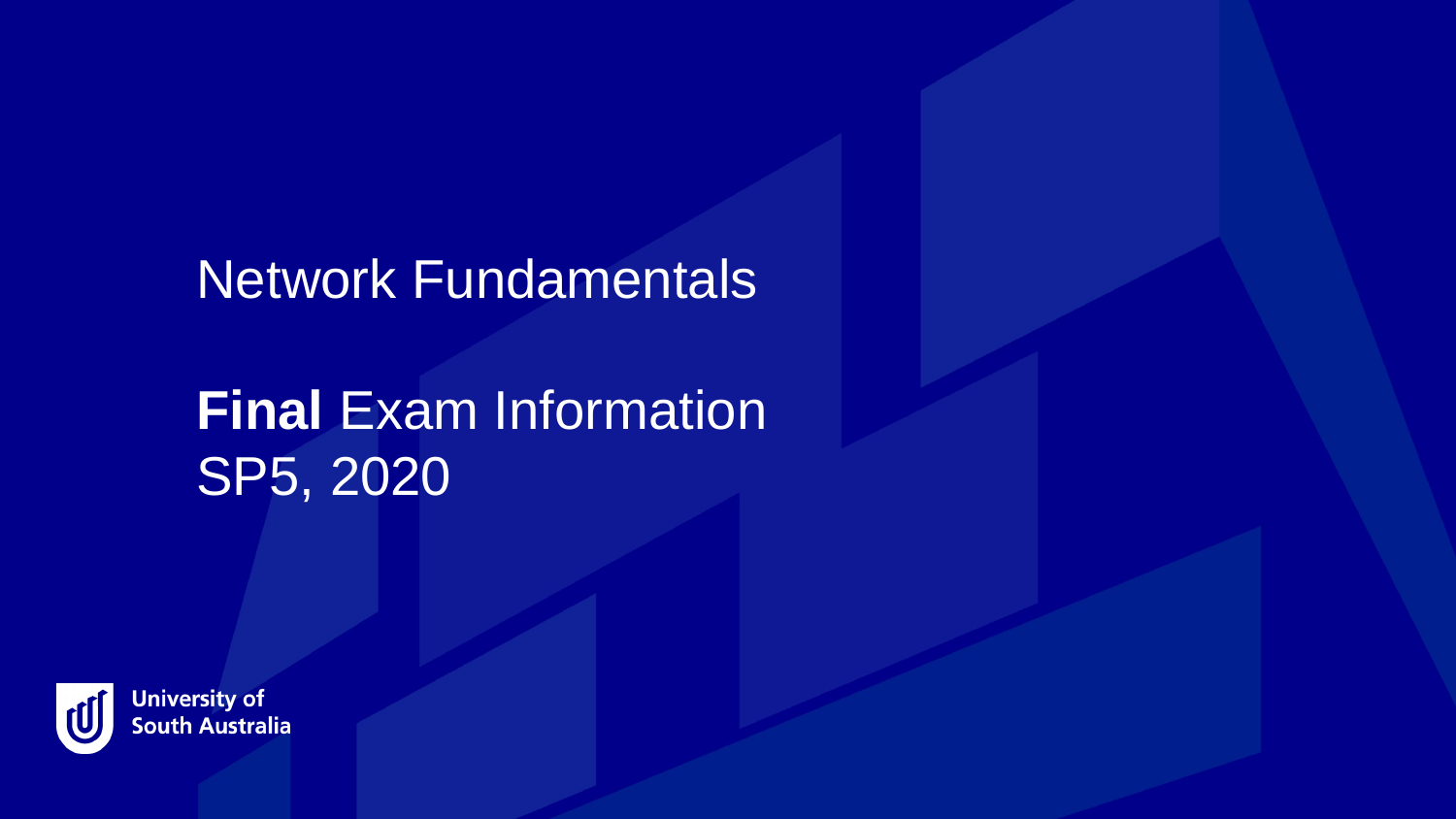

# Network Fundamentals Final Exam Information SP5, 2020